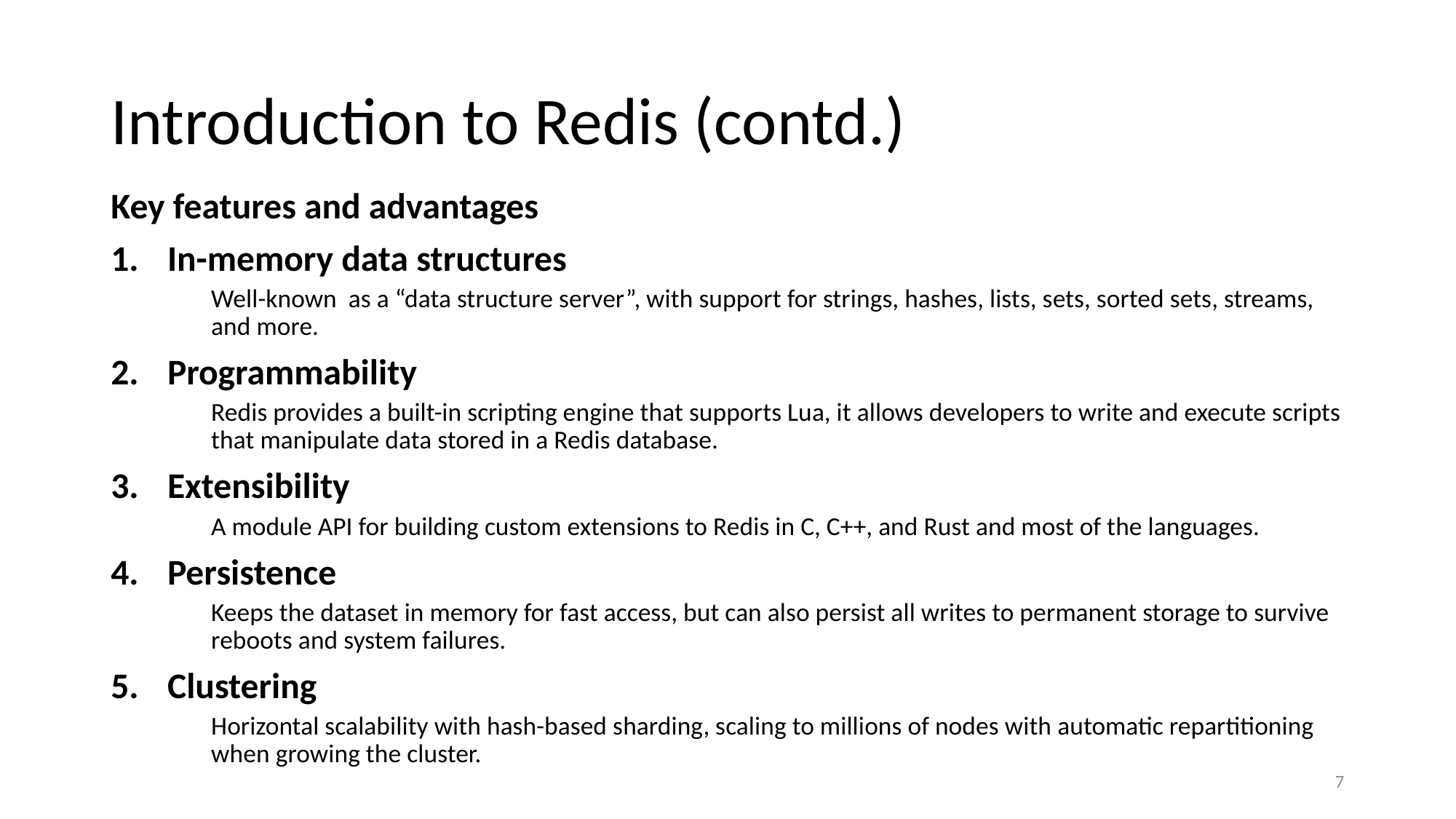

# Introduction to Redis (contd.)
Key features and advantages
In-memory data structures
Well-known  as a “data structure server”, with support for strings, hashes, lists, sets, sorted sets, streams, and more.
Programmability
Redis provides a built-in scripting engine that supports Lua, it allows developers to write and execute scripts that manipulate data stored in a Redis database.
Extensibility
A module API for building custom extensions to Redis in C, C++, and Rust and most of the languages.
Persistence
Keeps the dataset in memory for fast access, but can also persist all writes to permanent storage to survive reboots and system failures.
Clustering
Horizontal scalability with hash-based sharding, scaling to millions of nodes with automatic repartitioning when growing the cluster.
7